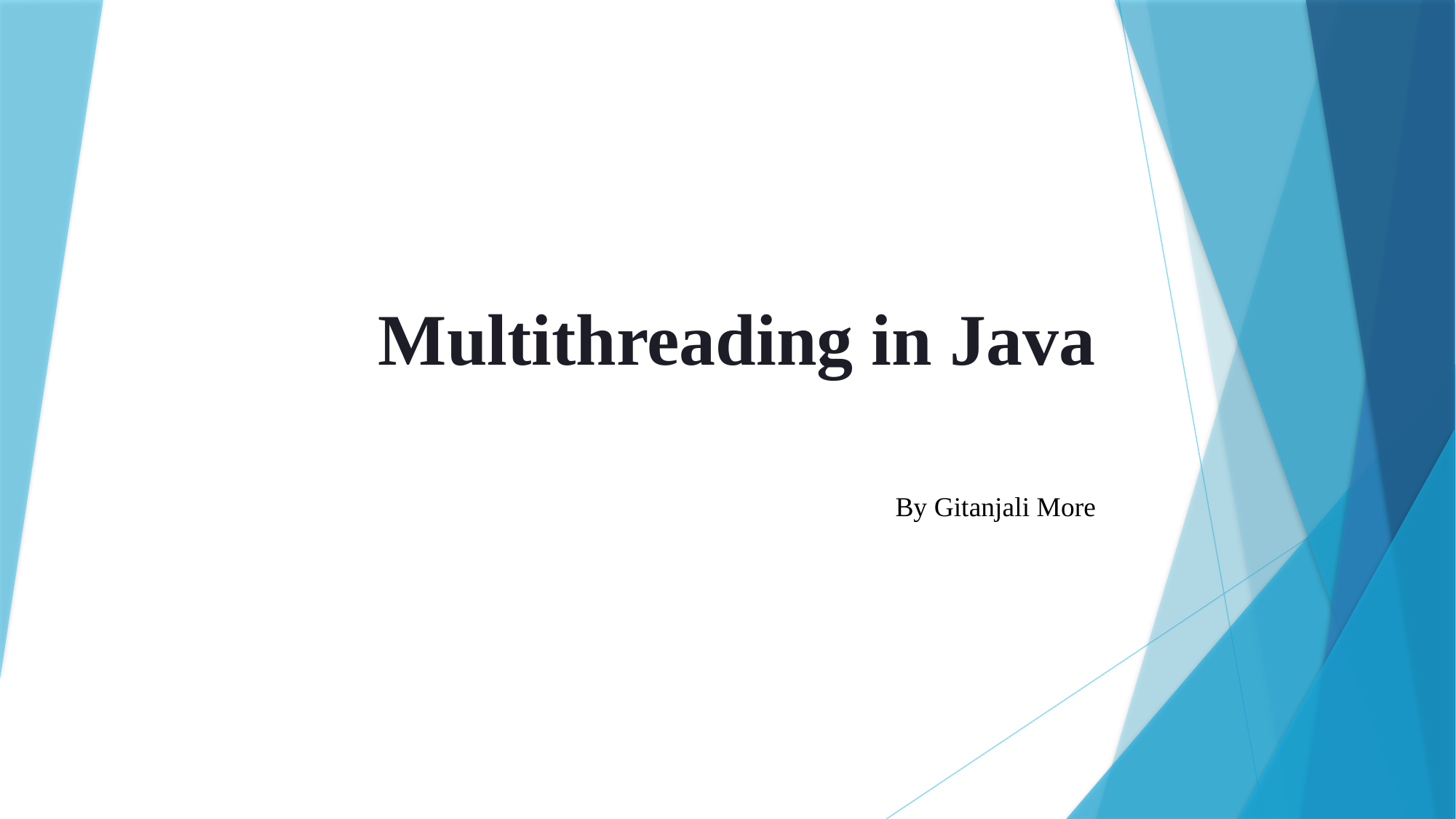

# Multithreading in Java
By Gitanjali More